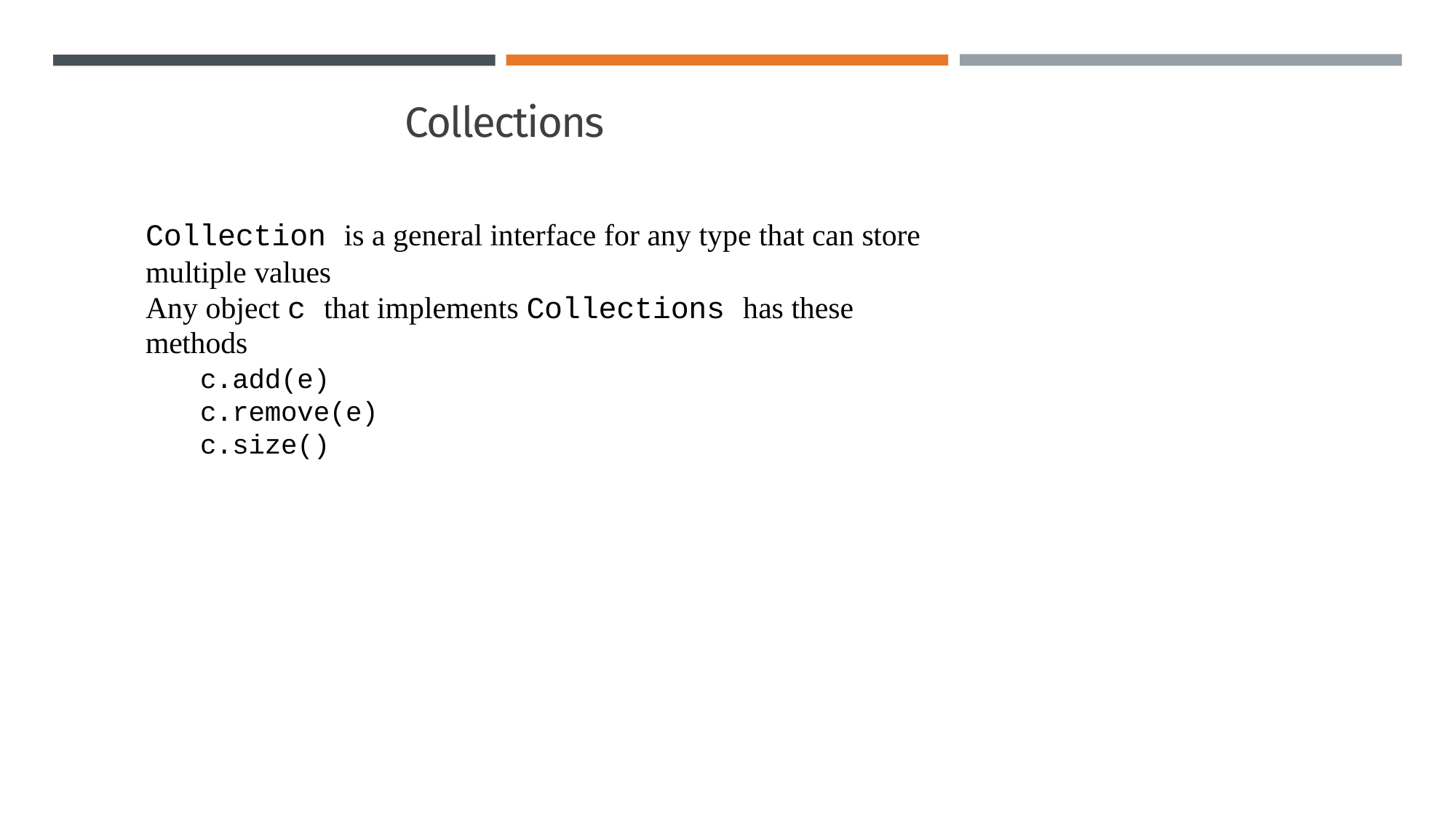

# Collections
Collection is a general interface for any type that can store
multiple values
Any object c that implements Collections has these methods
c.add(e) c.remove(e) c.size()